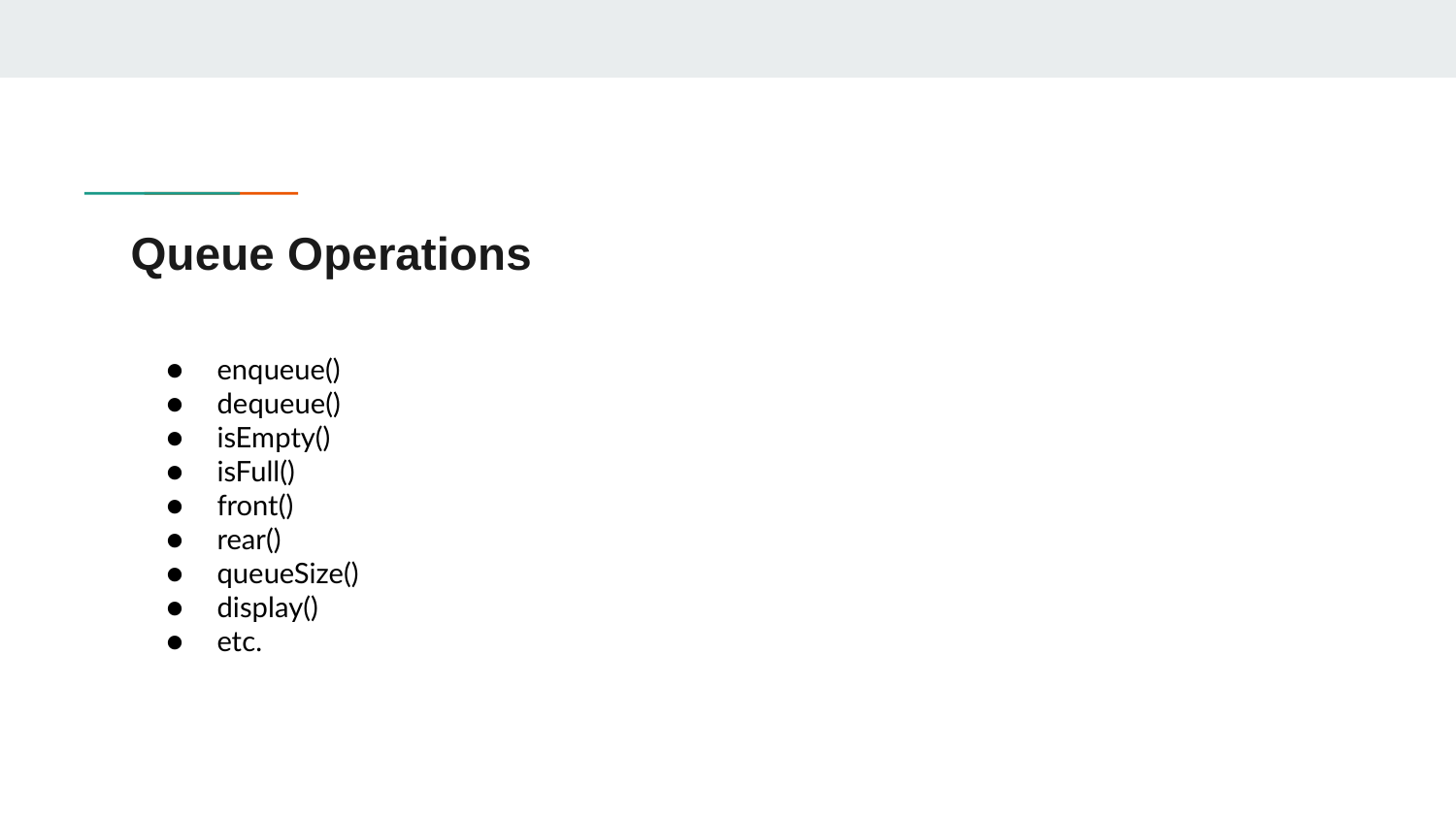

# Queue Operations
enqueue()
dequeue()
isEmpty()
isFull()
front()
rear()
queueSize()
display()
etc.